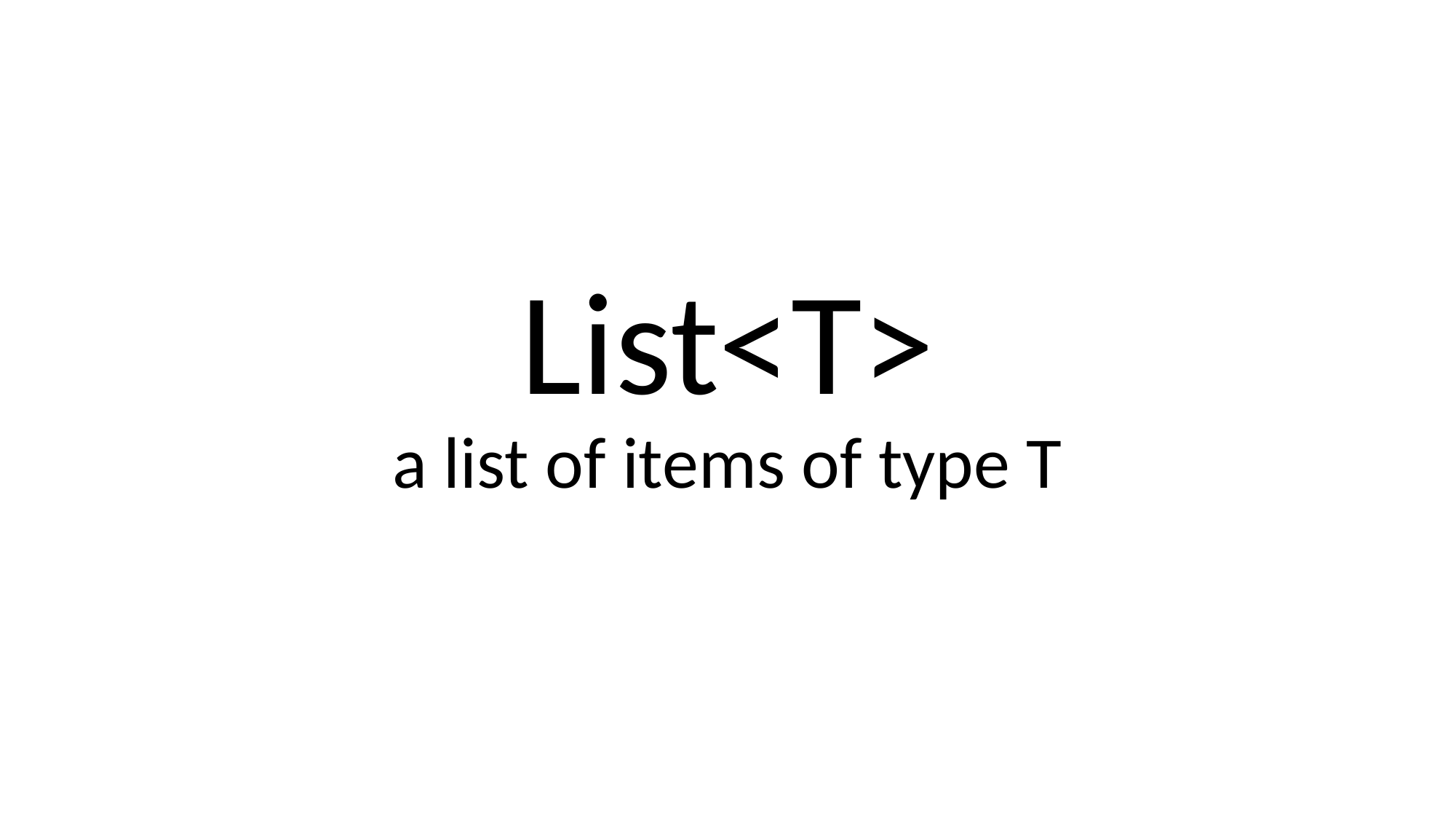

# List<T> a list of items of type T